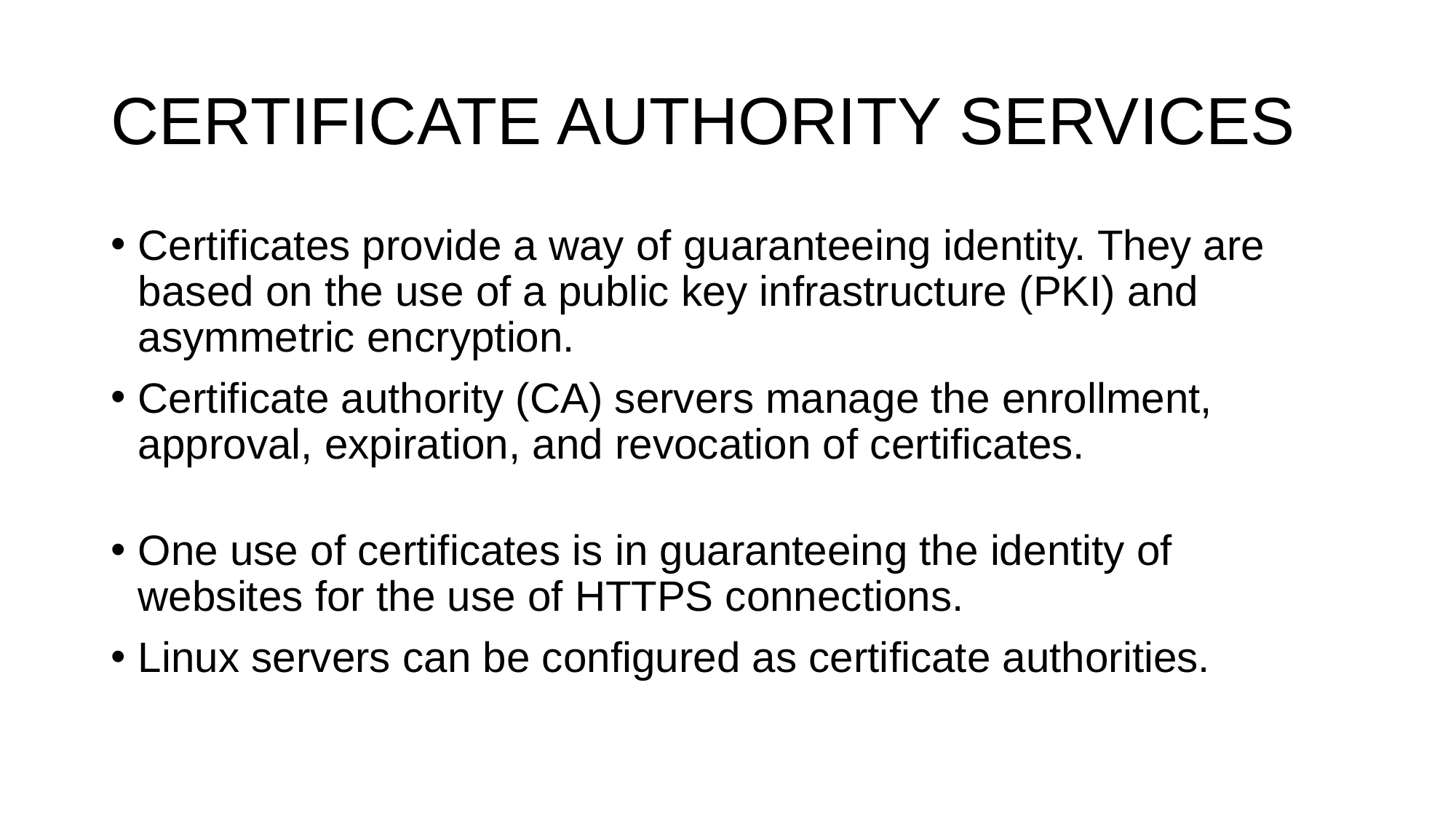

# CERTIFICATE AUTHORITY SERVICES
Certificates provide a way of guaranteeing identity. They are based on the use of a public key infrastructure (PKI) and asymmetric encryption.
Certificate authority (CA) servers manage the enrollment, approval, expiration, and revocation of certificates.
One use of certificates is in guaranteeing the identity of websites for the use of HTTPS connections.
Linux servers can be configured as certificate authorities.